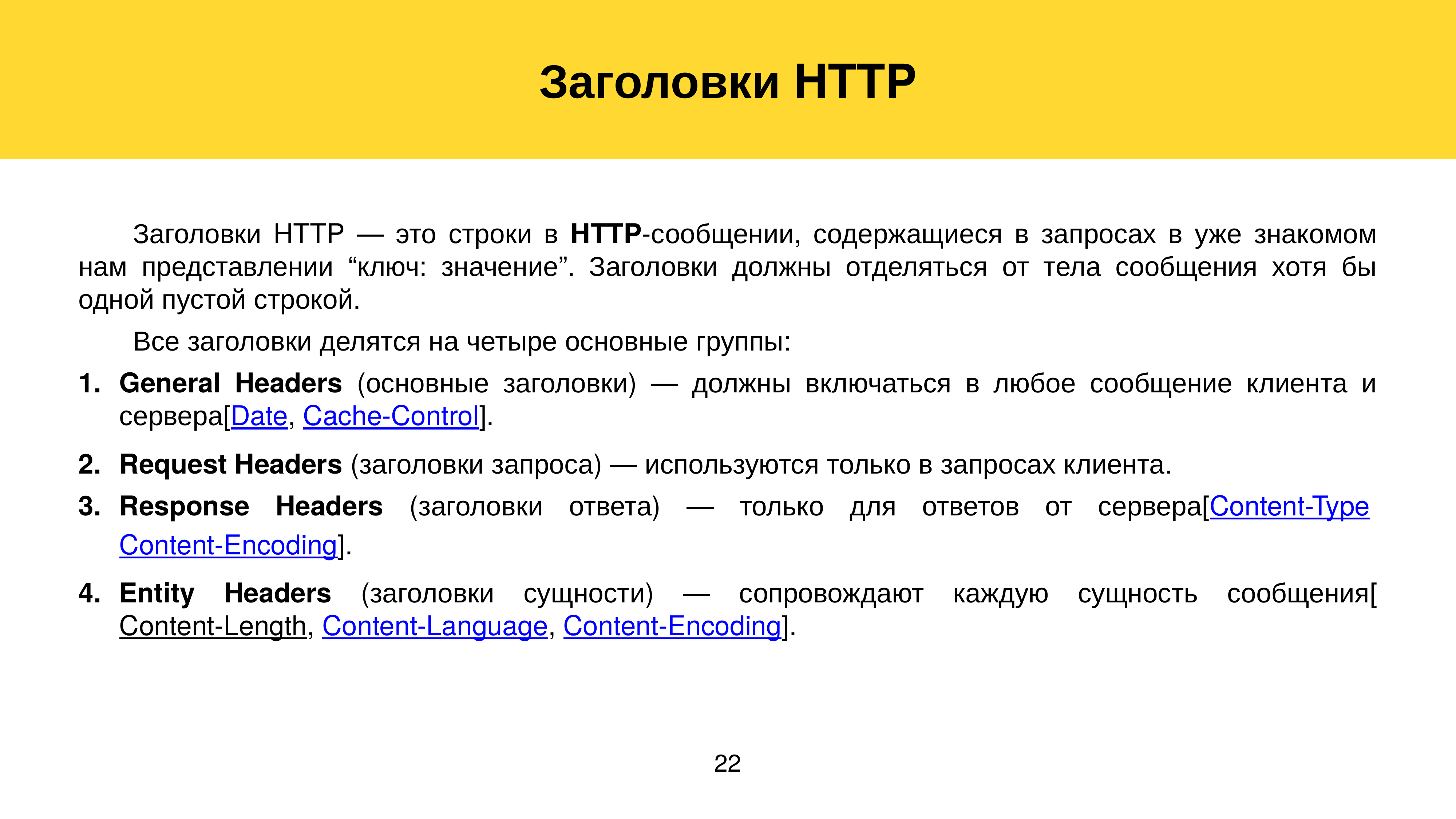

Заголовки HTTP
	Заголовки HTTP — это строки в HTTP-сообщении, содержащиеся в запросах в уже знакомом нам представлении “ключ: значение”. Заголовки должны отделяться от тела сообщения хотя бы одной пустой строкой.
	Все заголовки делятся на четыре основные группы:
General Headers (основные заголовки) — должны включаться в любое сообщение клиента и сервера[Date, Cache-Control].
Request Headers (заголовки запроса) — используются только в запросах клиента.
Response Headers (заголовки ответа) — только для ответов от сервера[Content-Type Content-Encoding].
Entity Headers (заголовки сущности) — сопровождают каждую сущность сообщения[Content-Length, Content-Language, Content-Encoding].
22